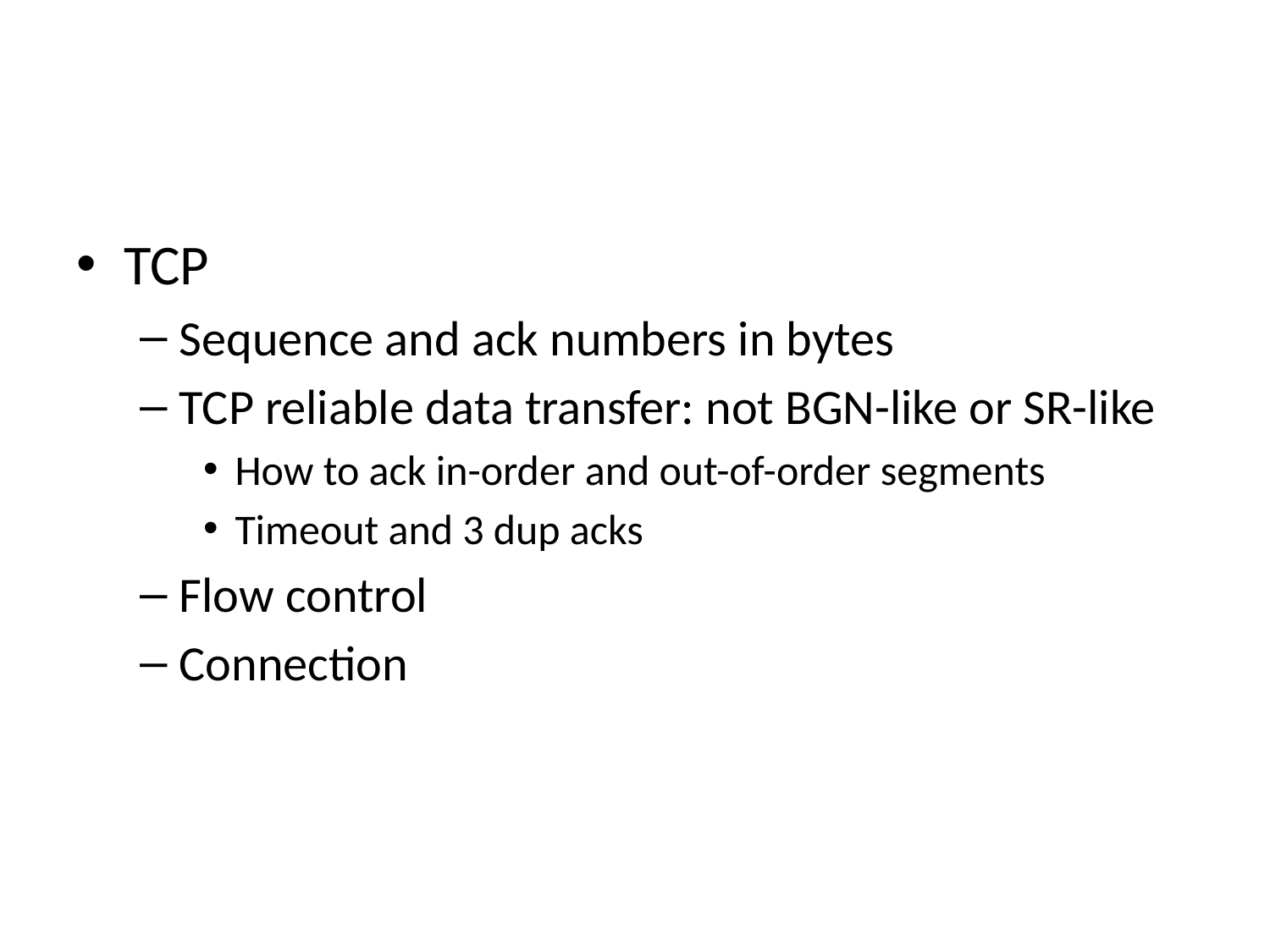

#
TCP
Sequence and ack numbers in bytes
TCP reliable data transfer: not BGN-like or SR-like
How to ack in-order and out-of-order segments
Timeout and 3 dup acks
Flow control
Connection